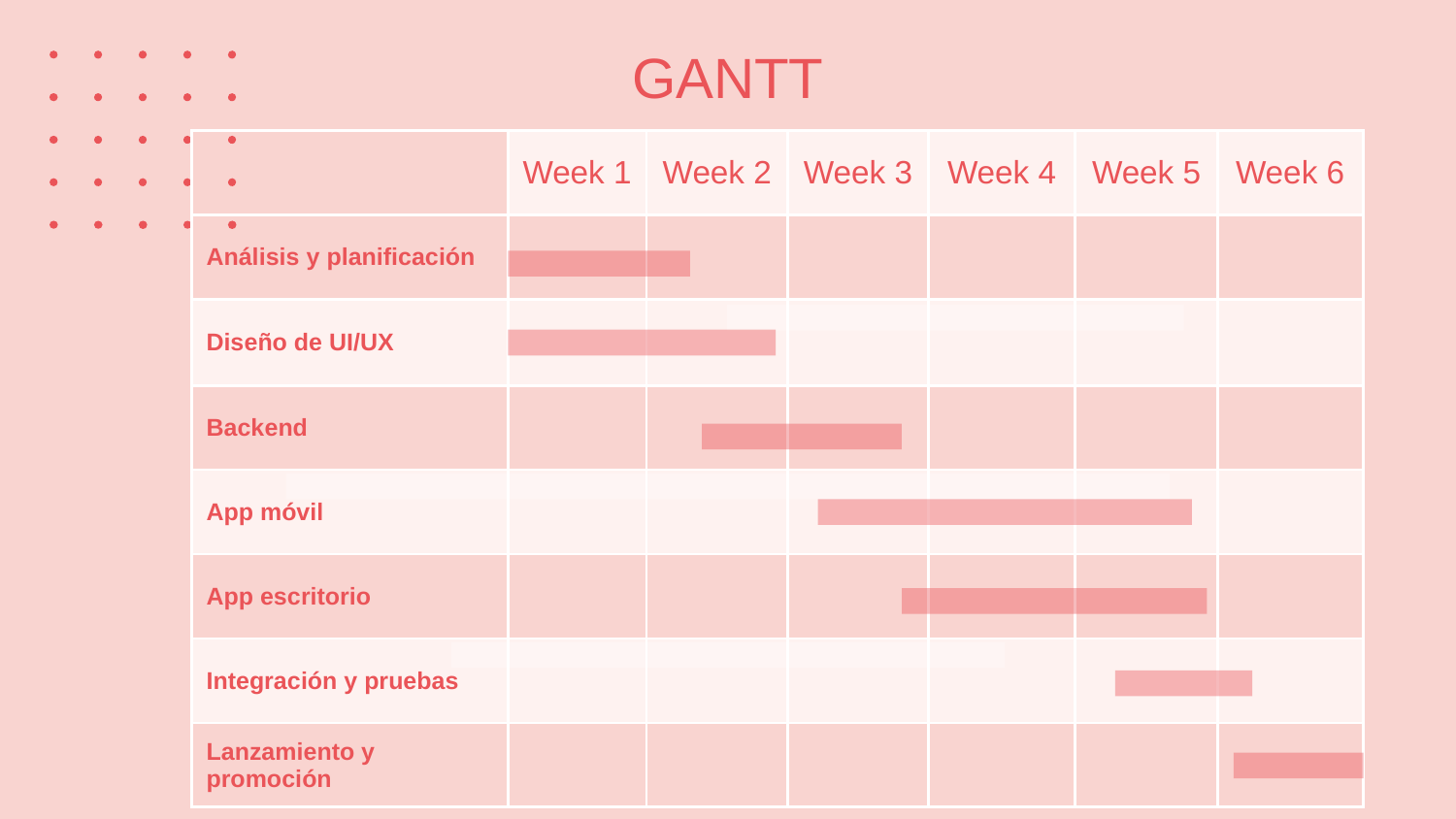

# GANTT

|  | Week 1 | Week 2 | Week 3 | Week 4 | Week 5 | Week 6 |
| --- | --- | --- | --- | --- | --- | --- |
| Análisis y planificación |  |  |  |  |  |  |
| Diseño de UI/UX |  |  |  |  |  |  |
| Backend |  |  |  |  |  |  |
| App móvil |  |  |  |  |  |  |
| App escritorio |  |  |  |  |  |  |
| Integración y pruebas |  |  |  |  |  |  |
| Lanzamiento y promoción |  |  |  |  |  |  |